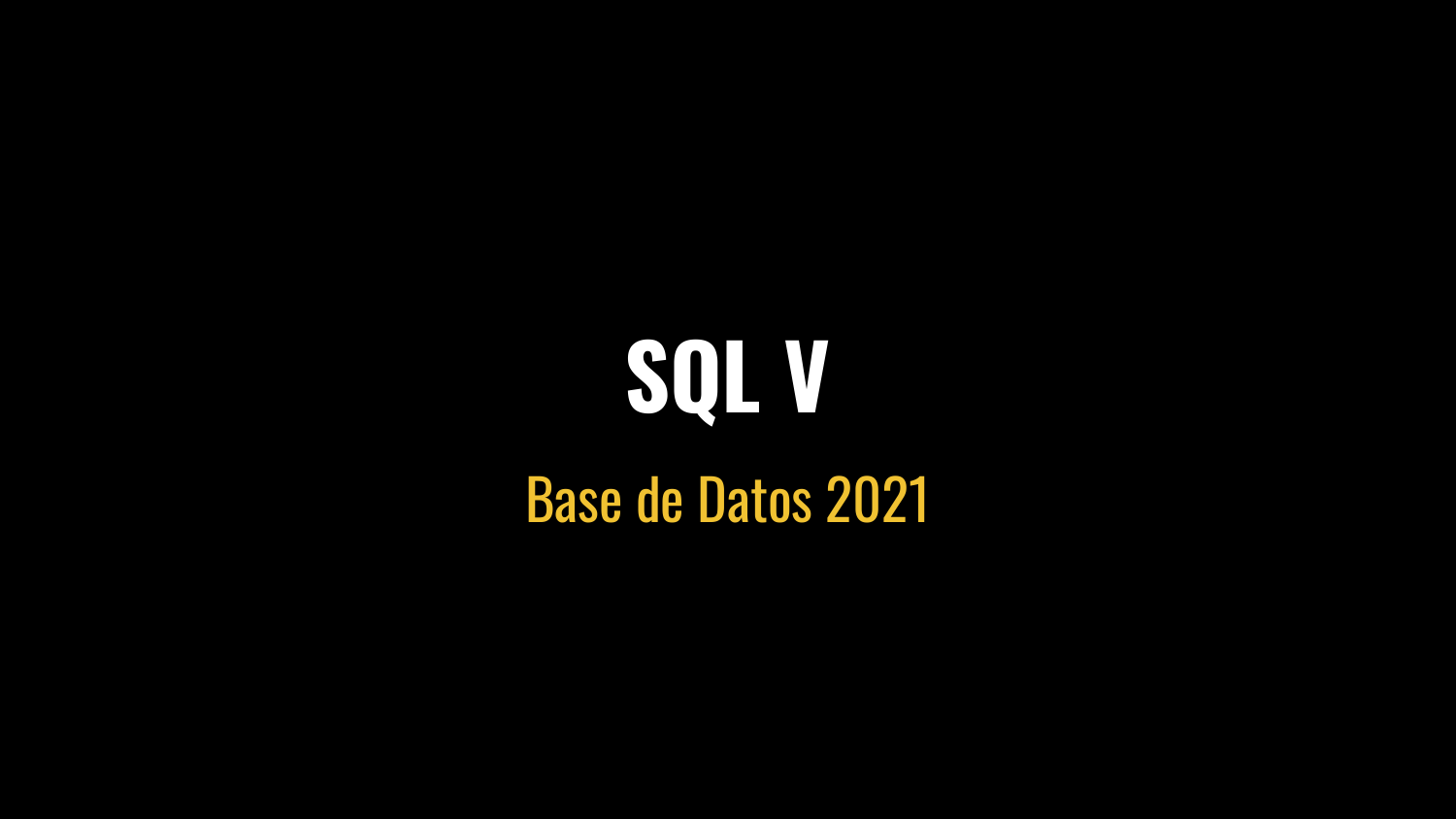

# SQL V
Base de Datos 2021